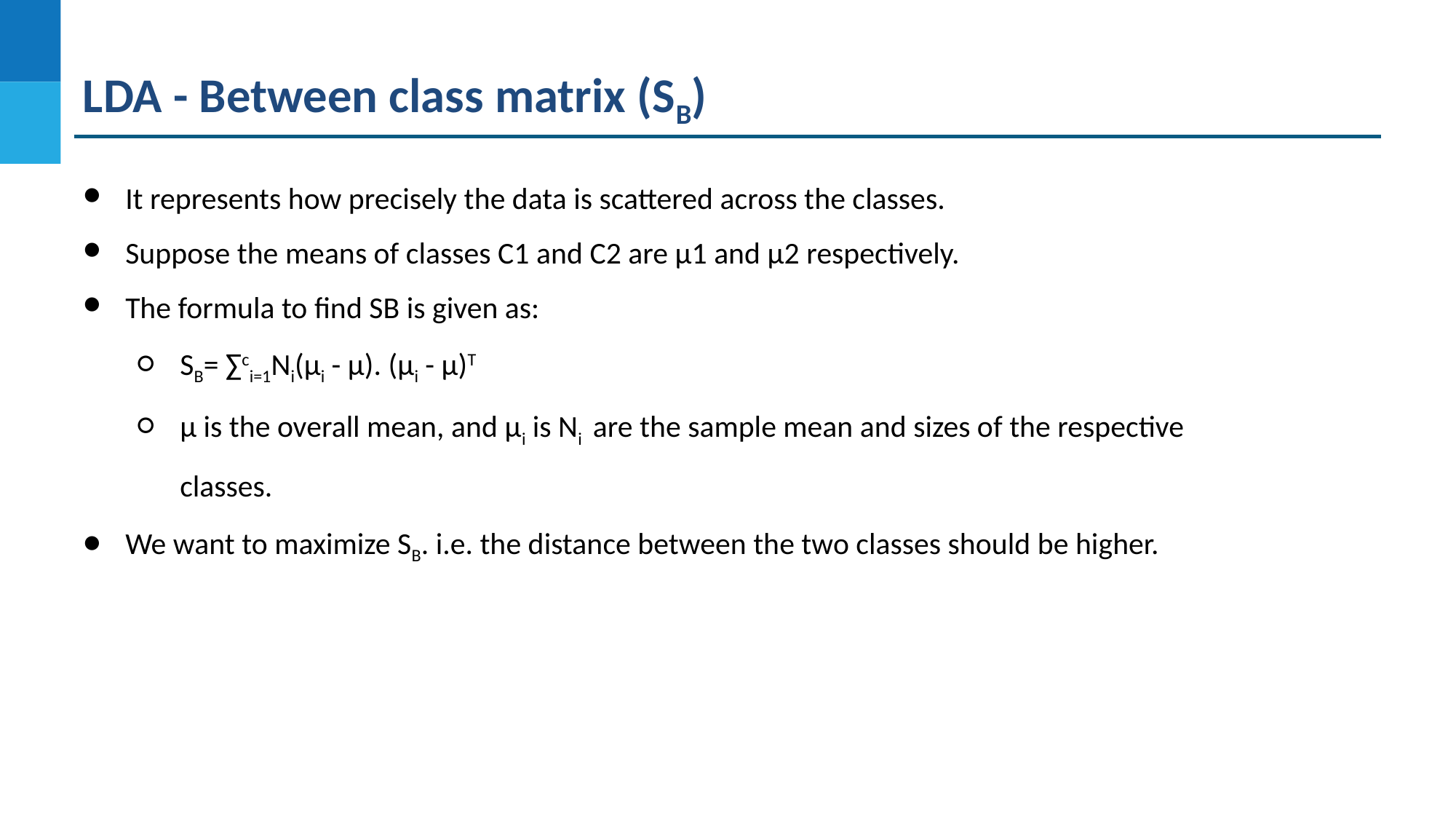

LDA - Between class matrix (SB)
It represents how precisely the data is scattered across the classes.
Suppose the means of classes C1 and C2 are μ1 and μ2 respectively.
The formula to find SB is given as:
SB= ∑ci=1Ni(μi - μ). (μi - μ)T
μ is the overall mean, and μi is Ni  are the sample mean and sizes of the respective classes.
We want to maximize SB. i.e. the distance between the two classes should be higher.